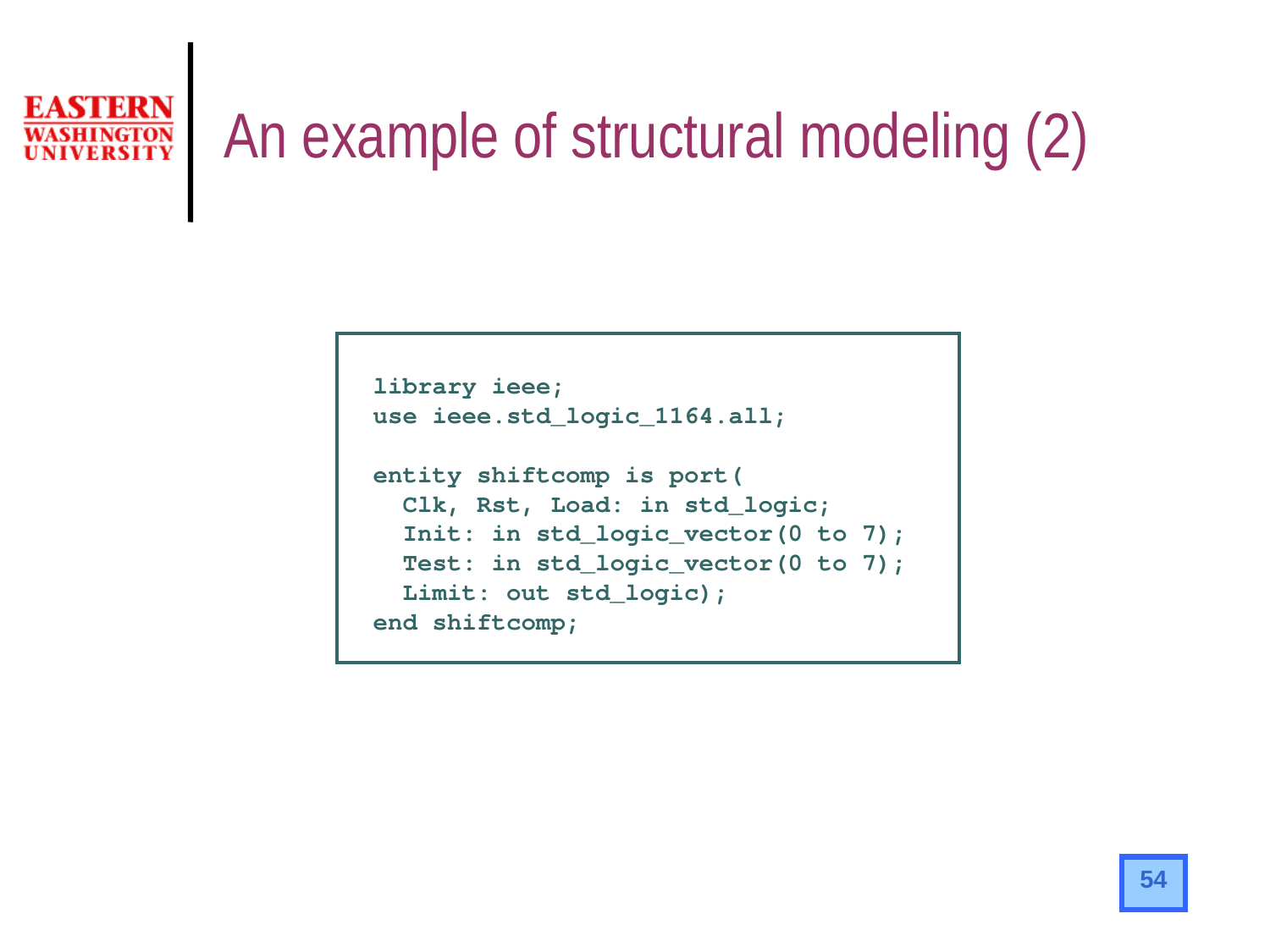

# An example of structural modeling (2)

library ieee;
use ieee.std_logic_1164.all;

entity shiftcomp is port(
  Clk, Rst, Load: in std_logic;
  Init: in std_logic_vector(0 to 7);
  Test: in std_logic_vector(0 to 7);
  Limit: out std_logic);
end shiftcomp;
54